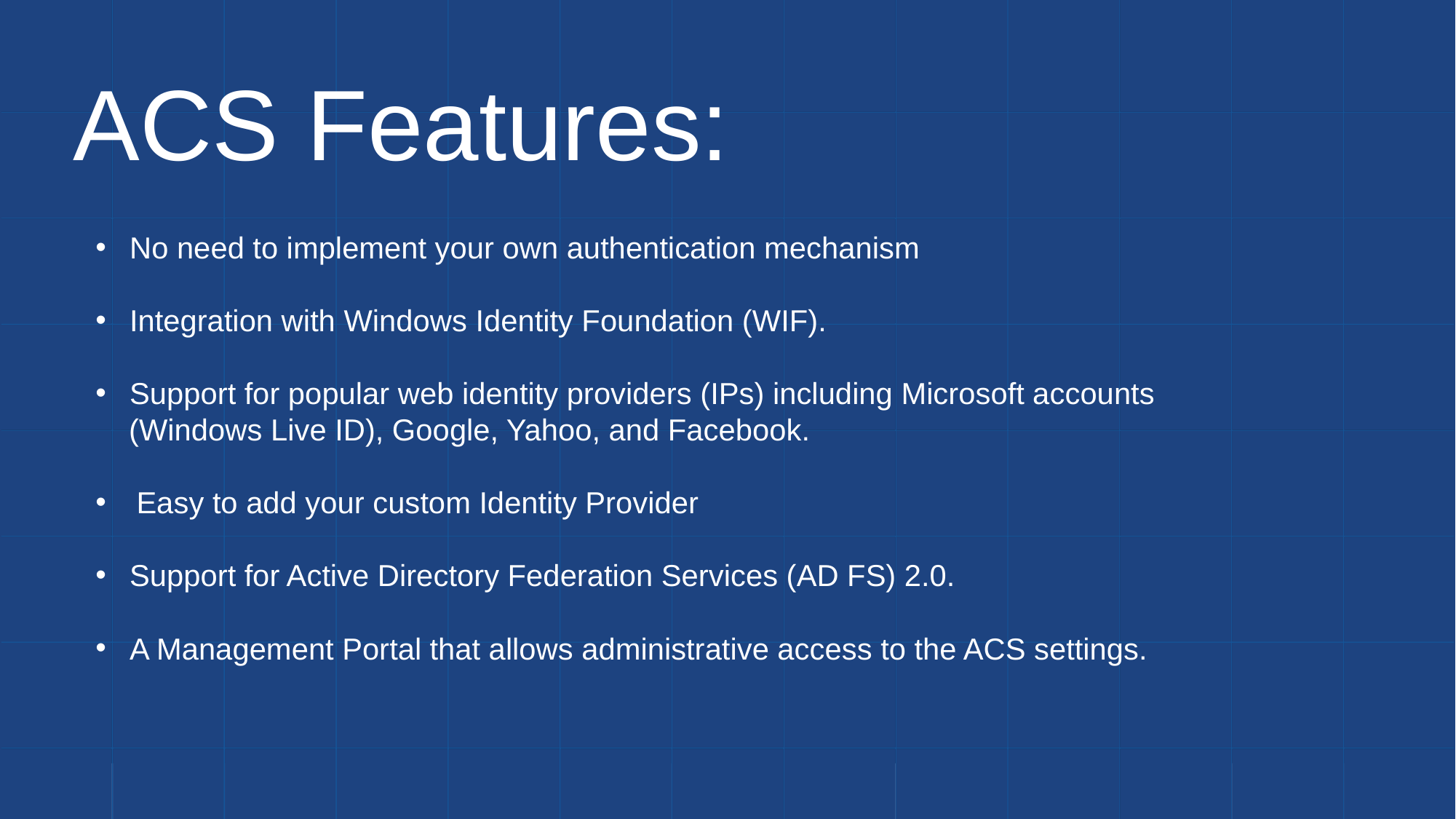

# ACS Features:
No need to implement your own authentication mechanism

Integration with Windows Identity Foundation (WIF).

Support for popular web identity providers (IPs) including Microsoft accounts
    (Windows Live ID), Google, Yahoo, and Facebook.

Easy to add your custom Identity Provider

Support for Active Directory Federation Services (AD FS) 2.0.

A Management Portal that allows administrative access to the ACS settings.